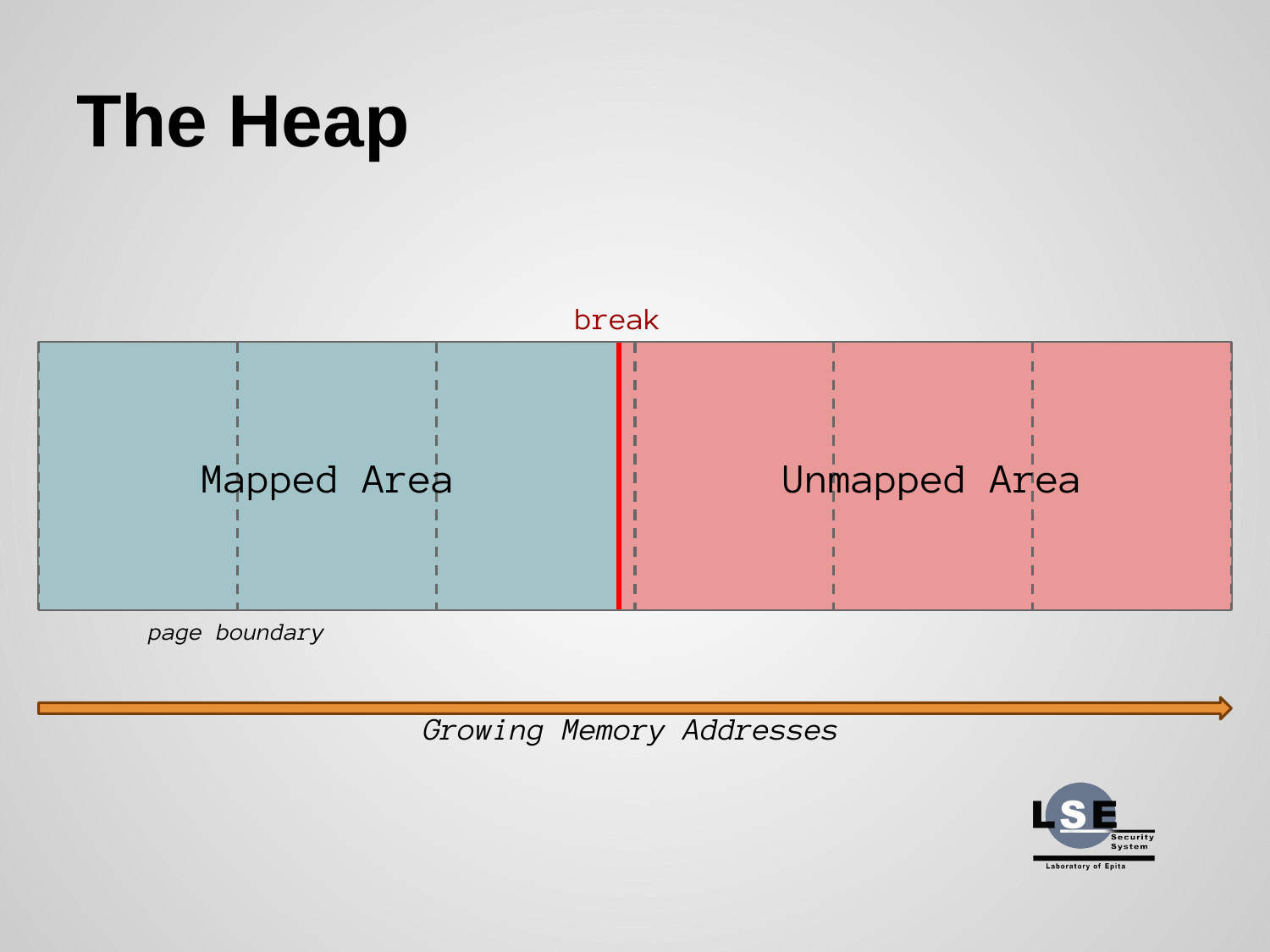

# The Heap
break

Mapped Area
Unmapped Area
page boundary
Growing Memory Addresses